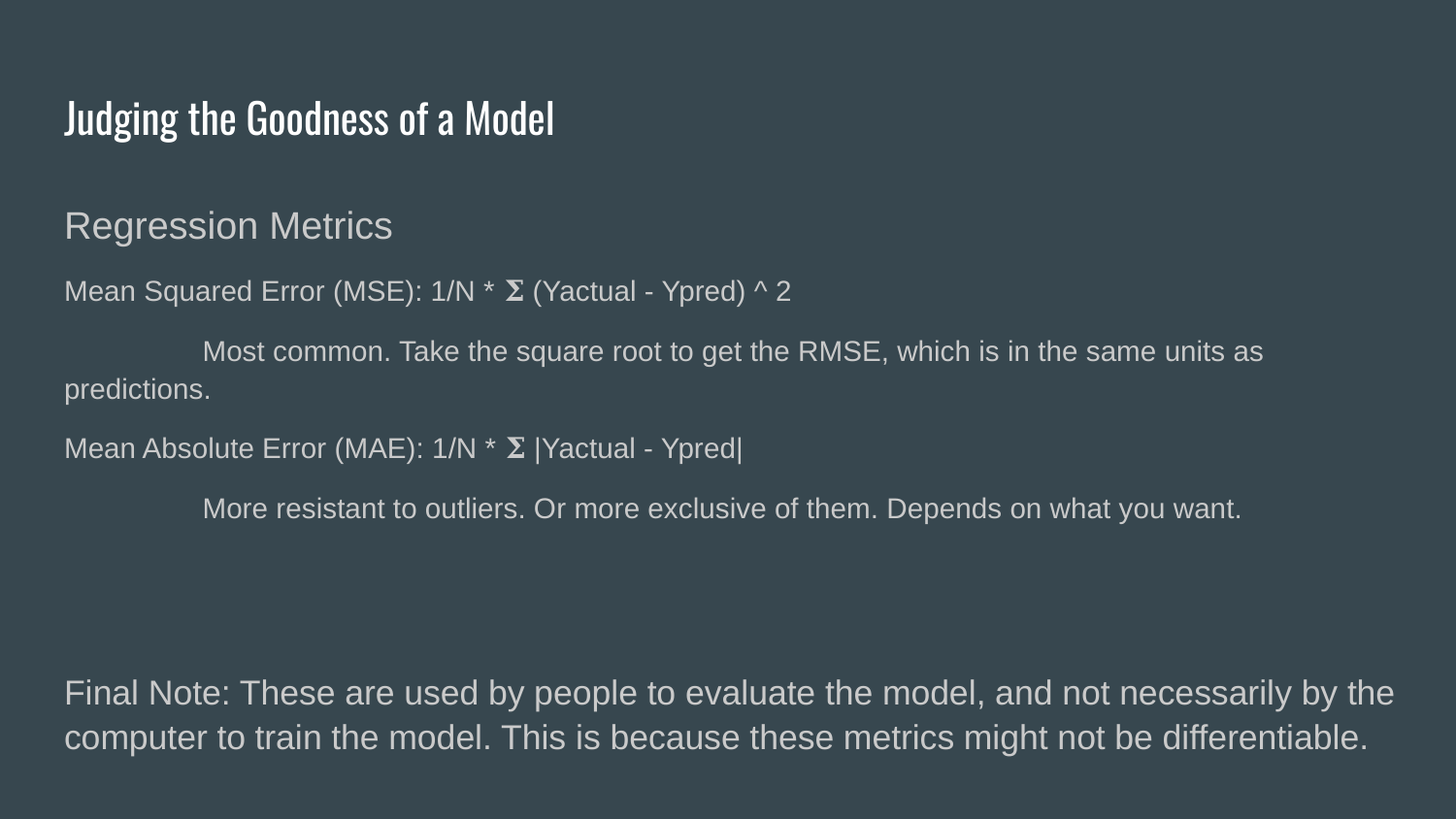

# Judging the Goodness of a Model
Regression Metrics
Mean Squared Error (MSE): 1/N * 𝚺 (Yactual - Ypred) ^ 2
	Most common. Take the square root to get the RMSE, which is in the same units as predictions.
Mean Absolute Error (MAE): 1/N * 𝚺 |Yactual - Ypred|
	More resistant to outliers. Or more exclusive of them. Depends on what you want.

Final Note: These are used by people to evaluate the model, and not necessarily by the computer to train the model. This is because these metrics might not be differentiable.